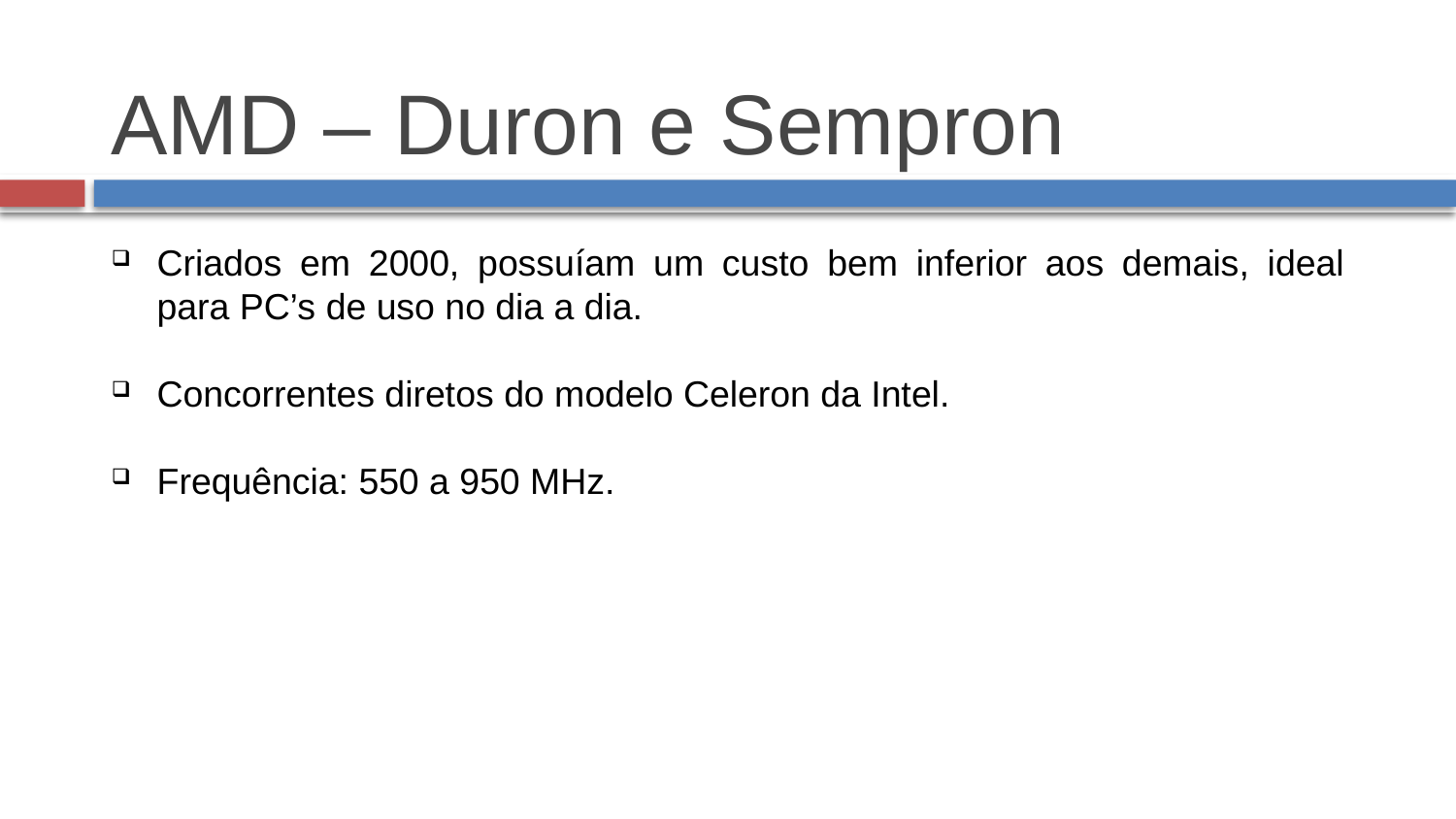

AMD – Duron e Sempron
Criados em 2000, possuíam um custo bem inferior aos demais, ideal para PC’s de uso no dia a dia.

Concorrentes diretos do modelo Celeron da Intel.

Frequência: 550 a 950 MHz.